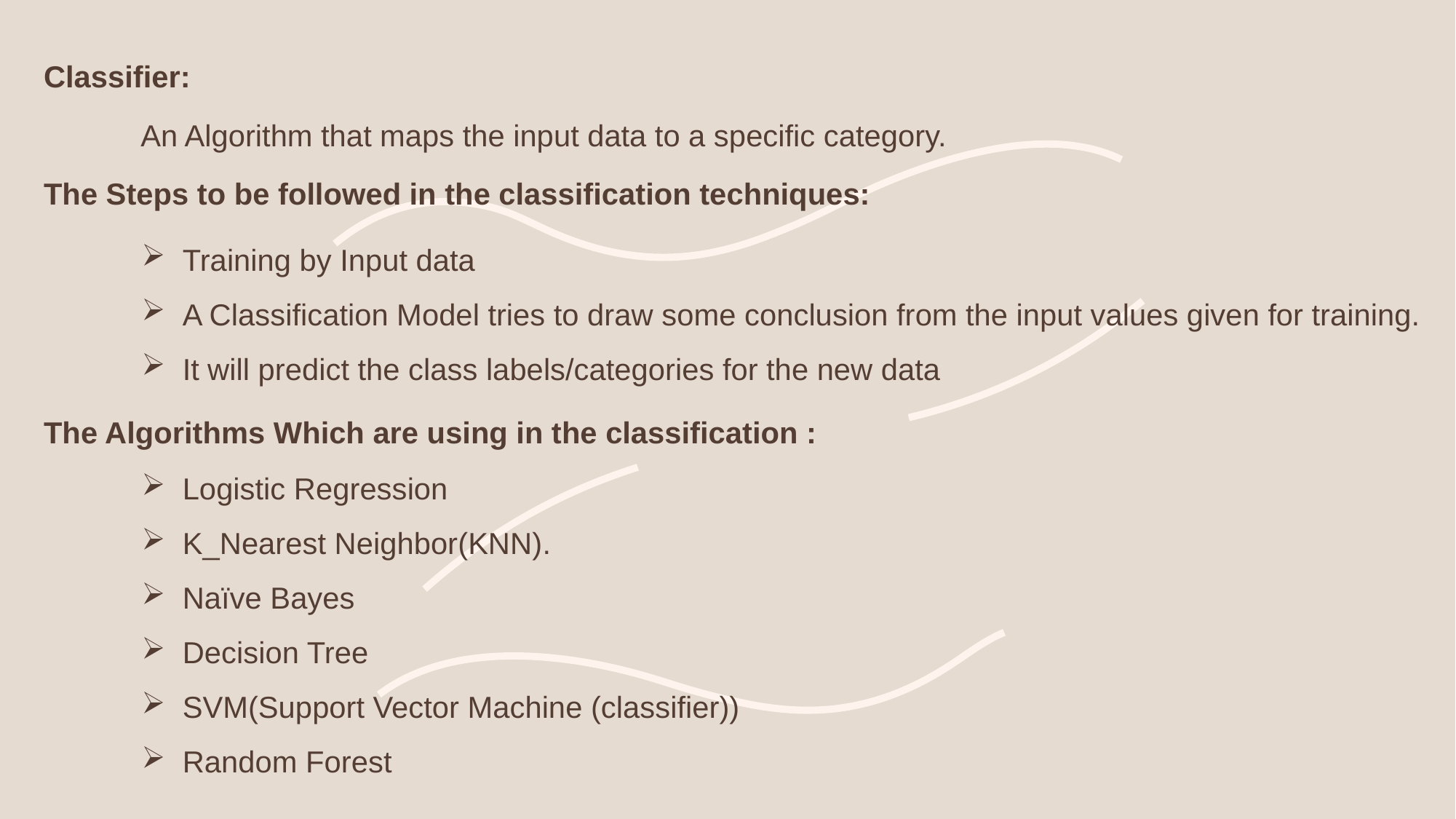

Classifier:
An Algorithm that maps the input data to a specific category.
The Steps to be followed in the classification techniques:
Training by Input data
A Classification Model tries to draw some conclusion from the input values given for training.
It will predict the class labels/categories for the new data
The Algorithms Which are using in the classification :
Logistic Regression
K_Nearest Neighbor(KNN).
Naïve Bayes
Decision Tree
SVM(Support Vector Machine (classifier))
Random Forest